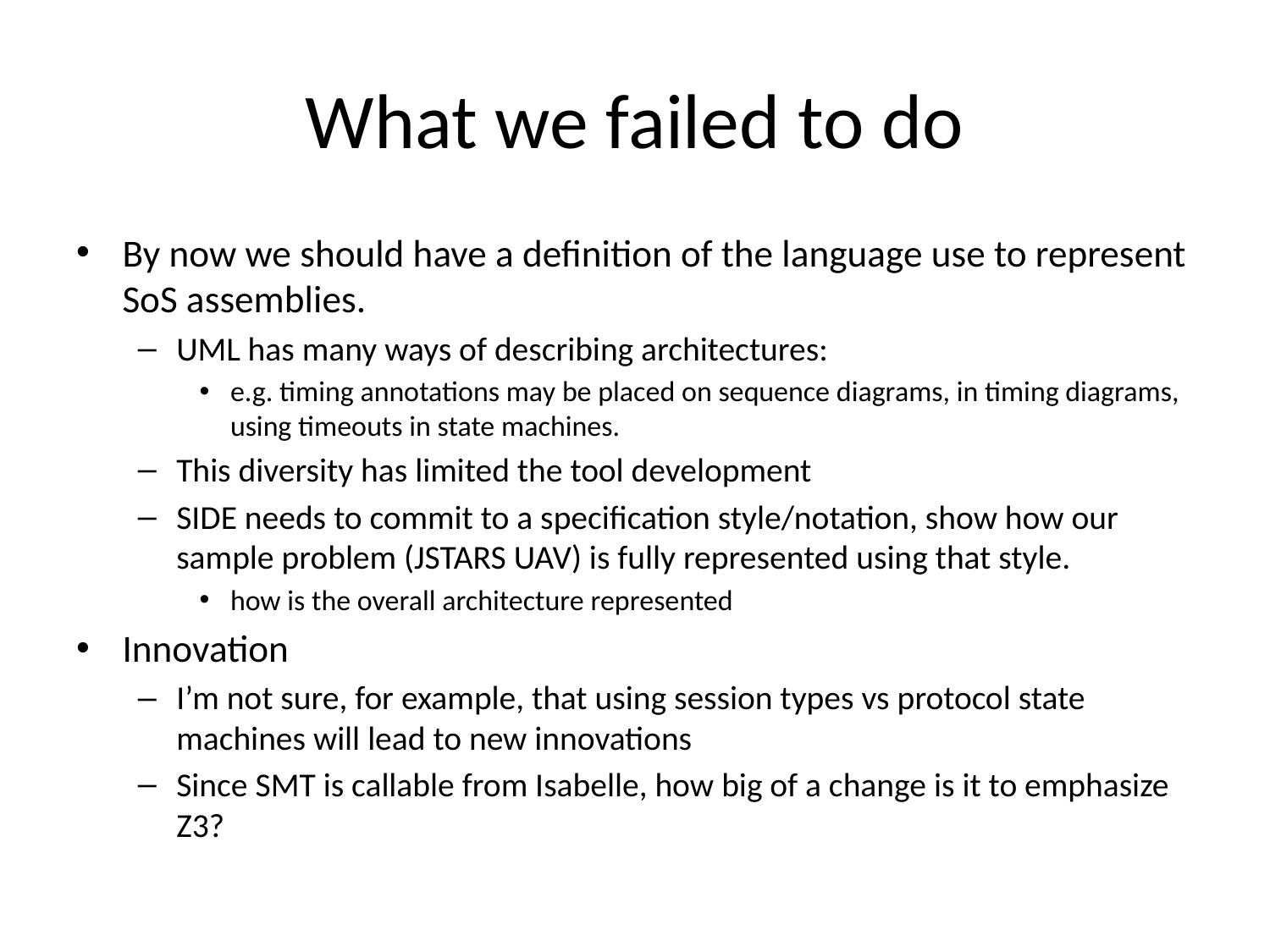

# What we failed to do
By now we should have a definition of the language use to represent SoS assemblies.
UML has many ways of describing architectures:
e.g. timing annotations may be placed on sequence diagrams, in timing diagrams, using timeouts in state machines.
This diversity has limited the tool development
SIDE needs to commit to a specification style/notation, show how our sample problem (JSTARS UAV) is fully represented using that style.
how is the overall architecture represented
Innovation
I’m not sure, for example, that using session types vs protocol state machines will lead to new innovations
Since SMT is callable from Isabelle, how big of a change is it to emphasize Z3?